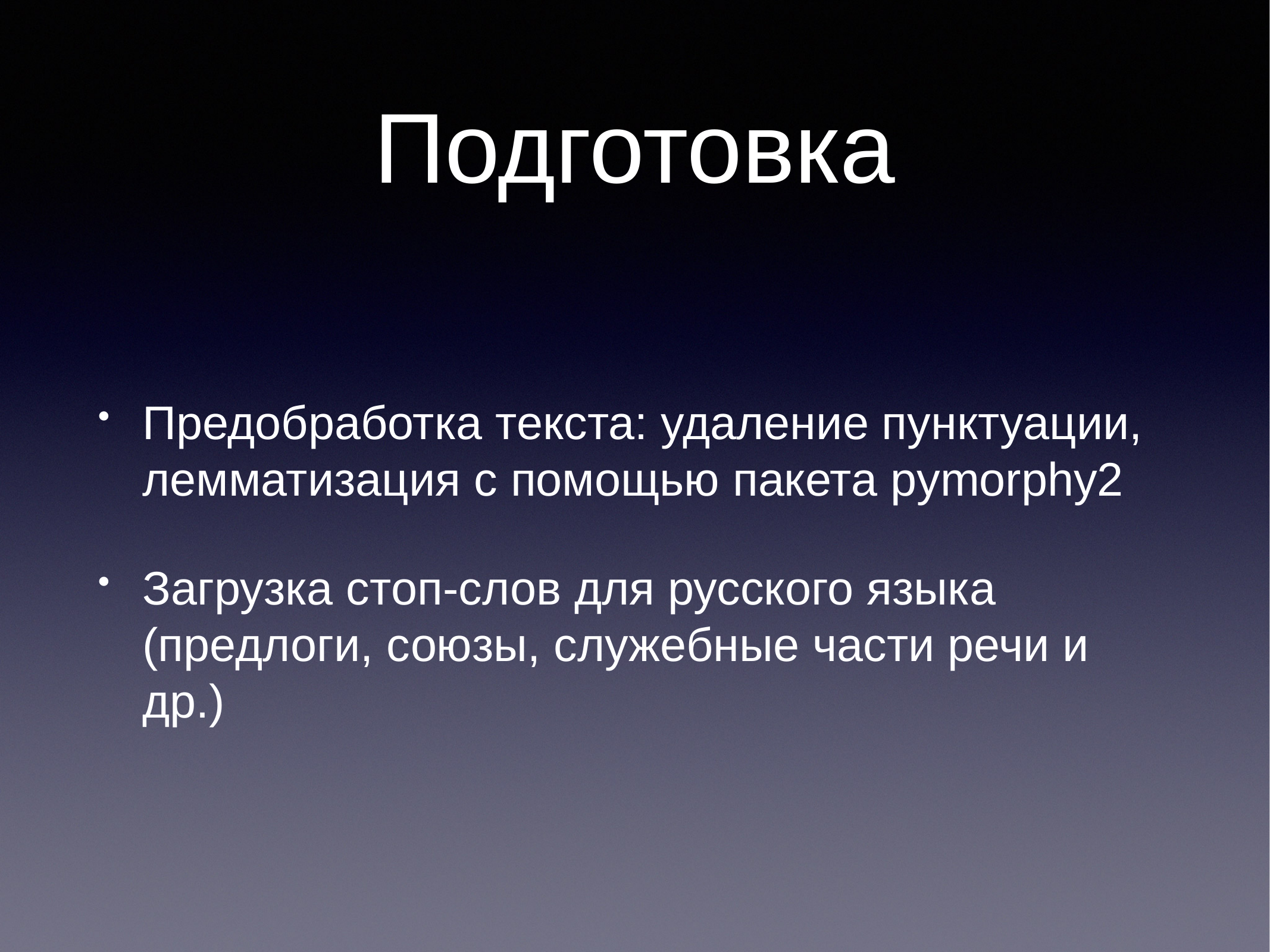

# Подготовка
Предобработка текста: удаление пунктуации, лемматизация с помощью пакета pymorphy2
Загрузка стоп-слов для русского языка (предлоги, союзы, служебные части речи и др.)